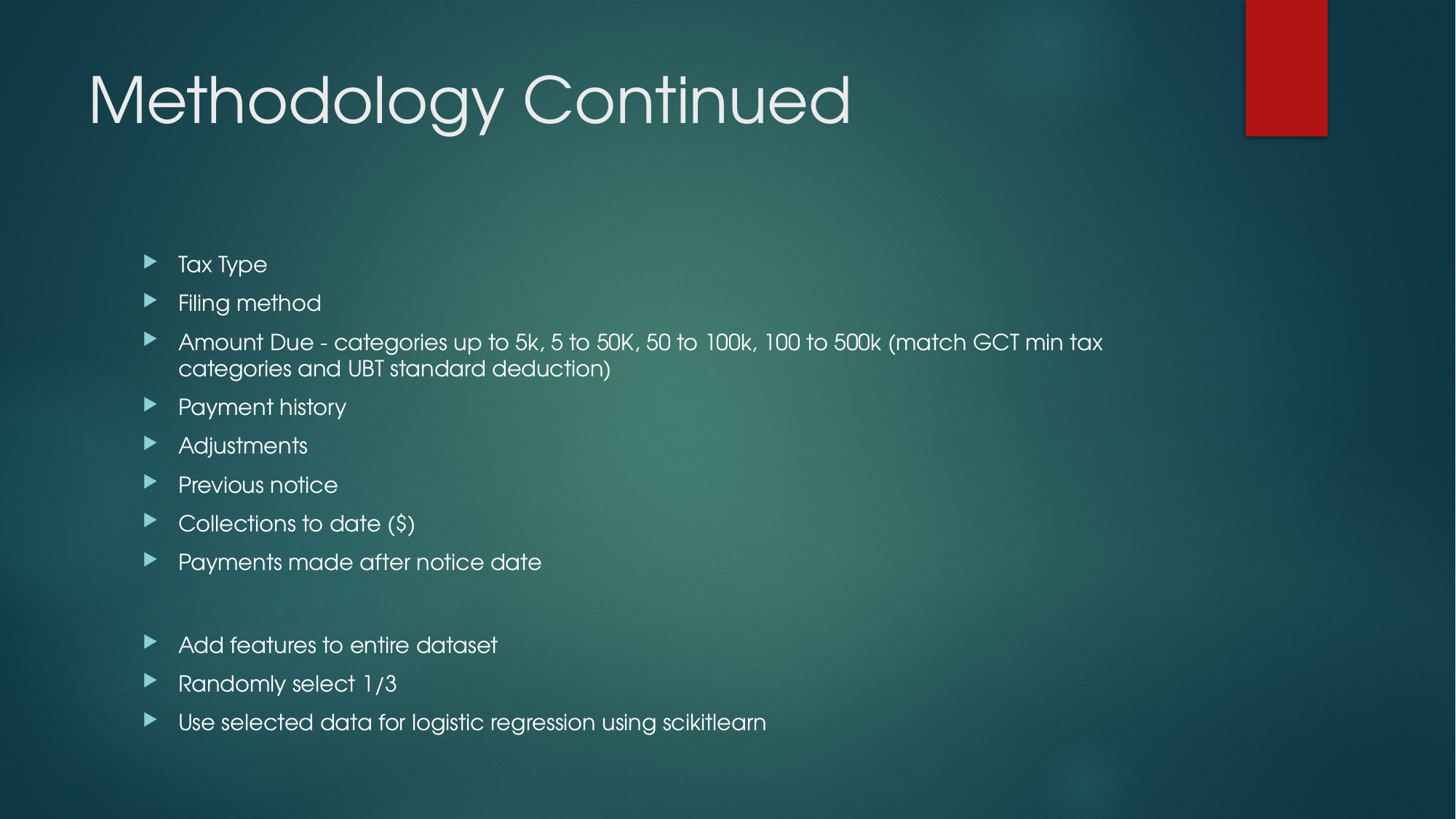

# Methodology Continued
Tax Type
Filing method
Amount Due - categories up to 5k, 5 to 50K, 50 to 100k, 100 to 500k (match GCT min tax categories and UBT standard deduction)
Payment history
Adjustments
Previous notice
Collections to date ($)
Payments made after notice date

Add features to entire dataset
Randomly select 1/3
Use selected data for logistic regression using scikitlearn